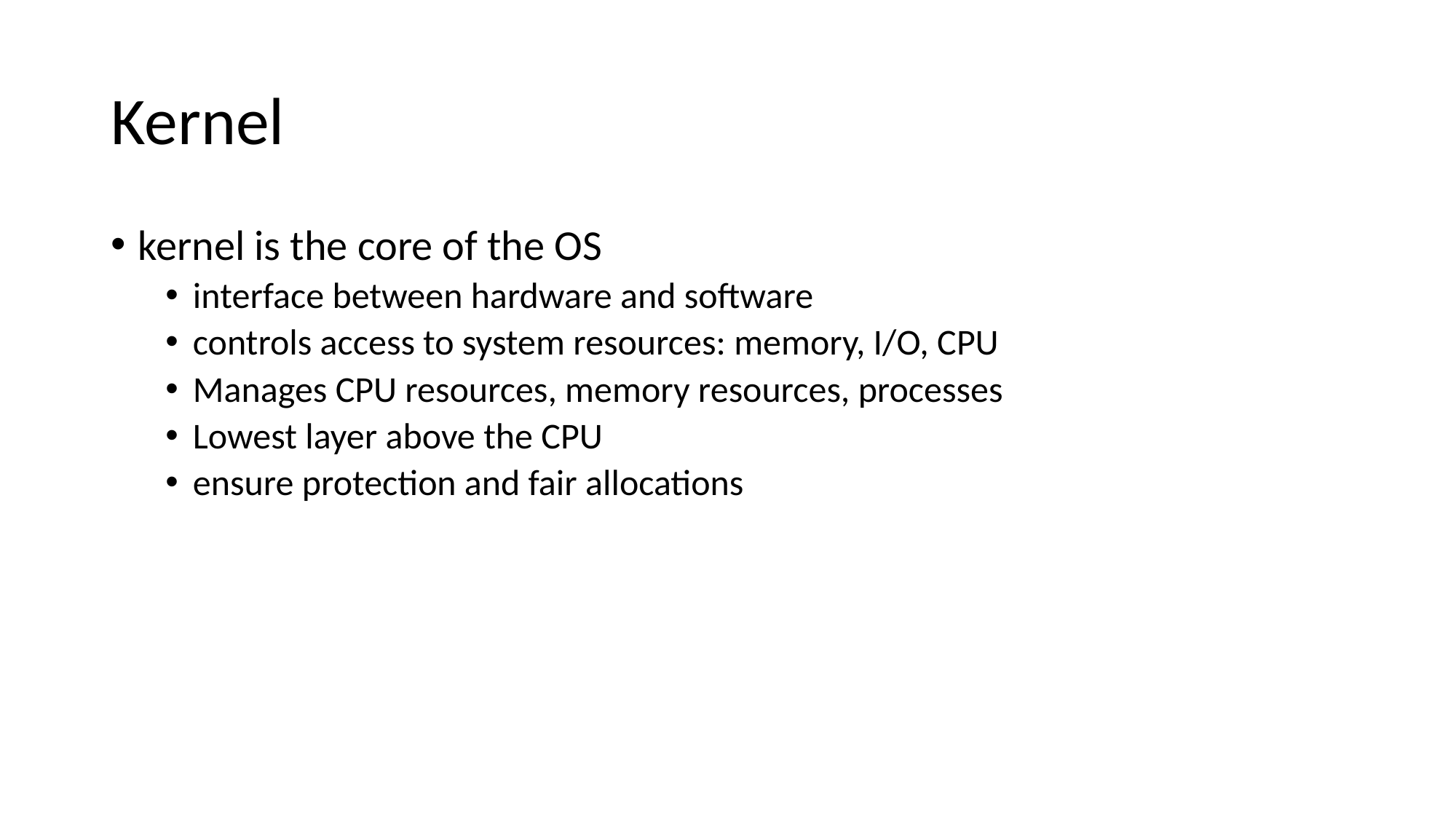

# Kernel
kernel is the core of the OS
interface between hardware and software
controls access to system resources: memory, I/O, CPU
Manages CPU resources, memory resources, processes
Lowest layer above the CPU
ensure protection and fair allocations